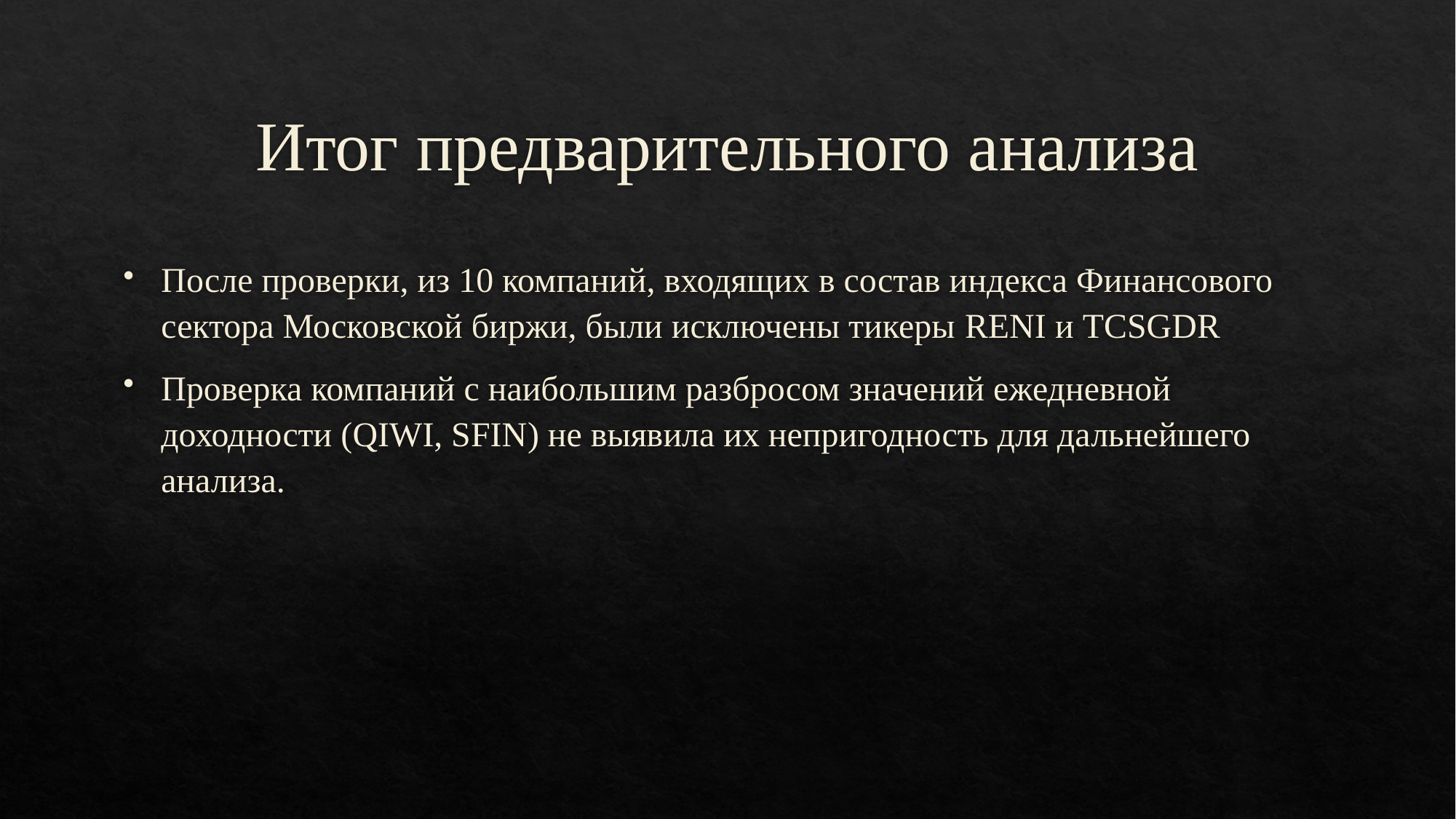

# Итог предварительного анализа
После проверки, из 10 компаний, входящих в состав индекса Финансового сектора Московской биржи, были исключены тикеры RENI и TCSGDR
Проверка компаний с наибольшим разбросом значений ежедневной доходности (QIWI, SFIN) не выявила их непригодность для дальнейшего анализа.